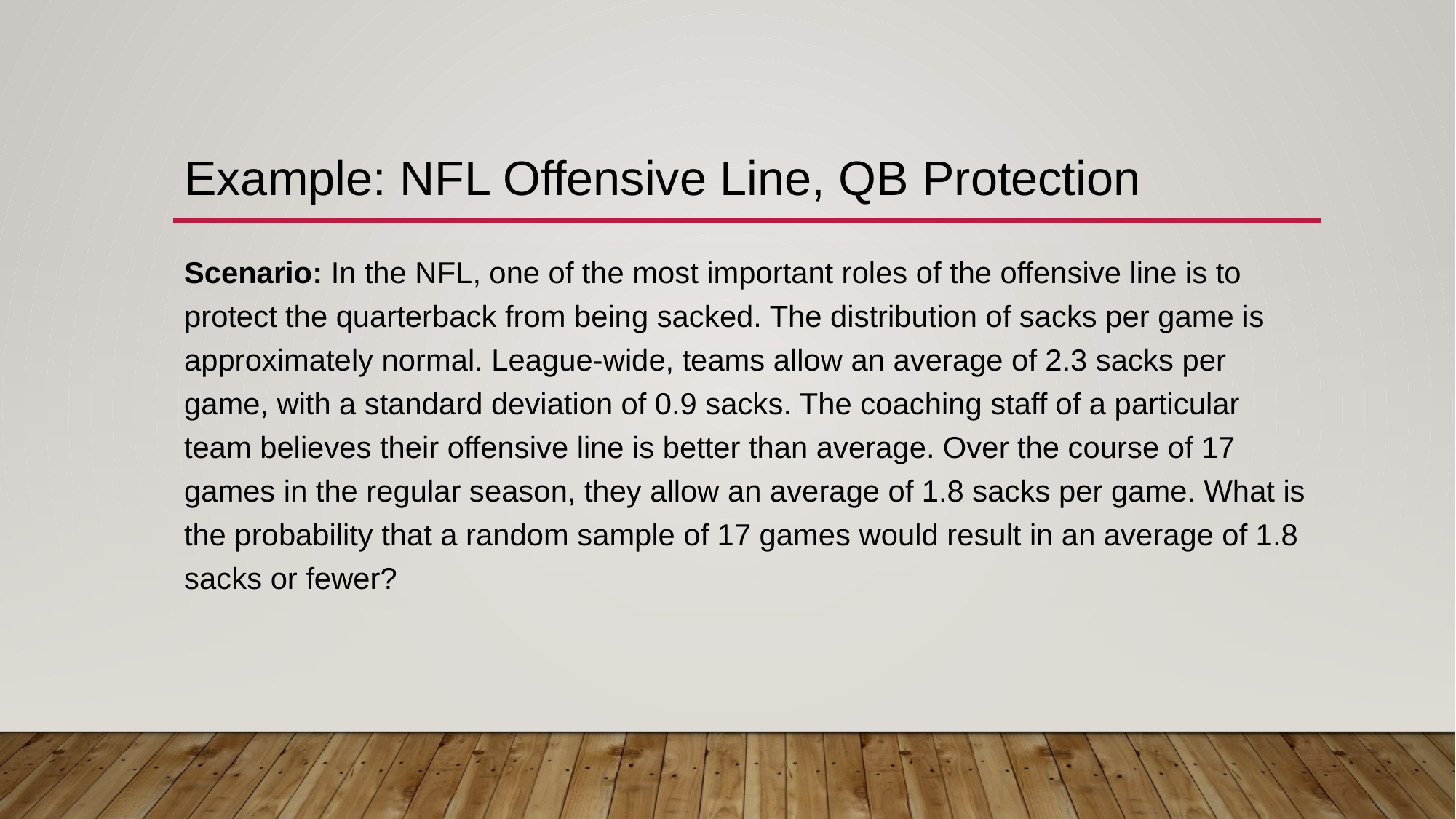

# Example: NFL Offensive Line, QB Protection
Scenario: In the NFL, one of the most important roles of the offensive line is to protect the quarterback from being sacked. The distribution of sacks per game is approximately normal. League-wide, teams allow an average of 2.3 sacks per game, with a standard deviation of 0.9 sacks. The coaching staff of a particular team believes their offensive line is better than average. Over the course of 17 games in the regular season, they allow an average of 1.8 sacks per game. What is the probability that a random sample of 17 games would result in an average of 1.8 sacks or fewer?